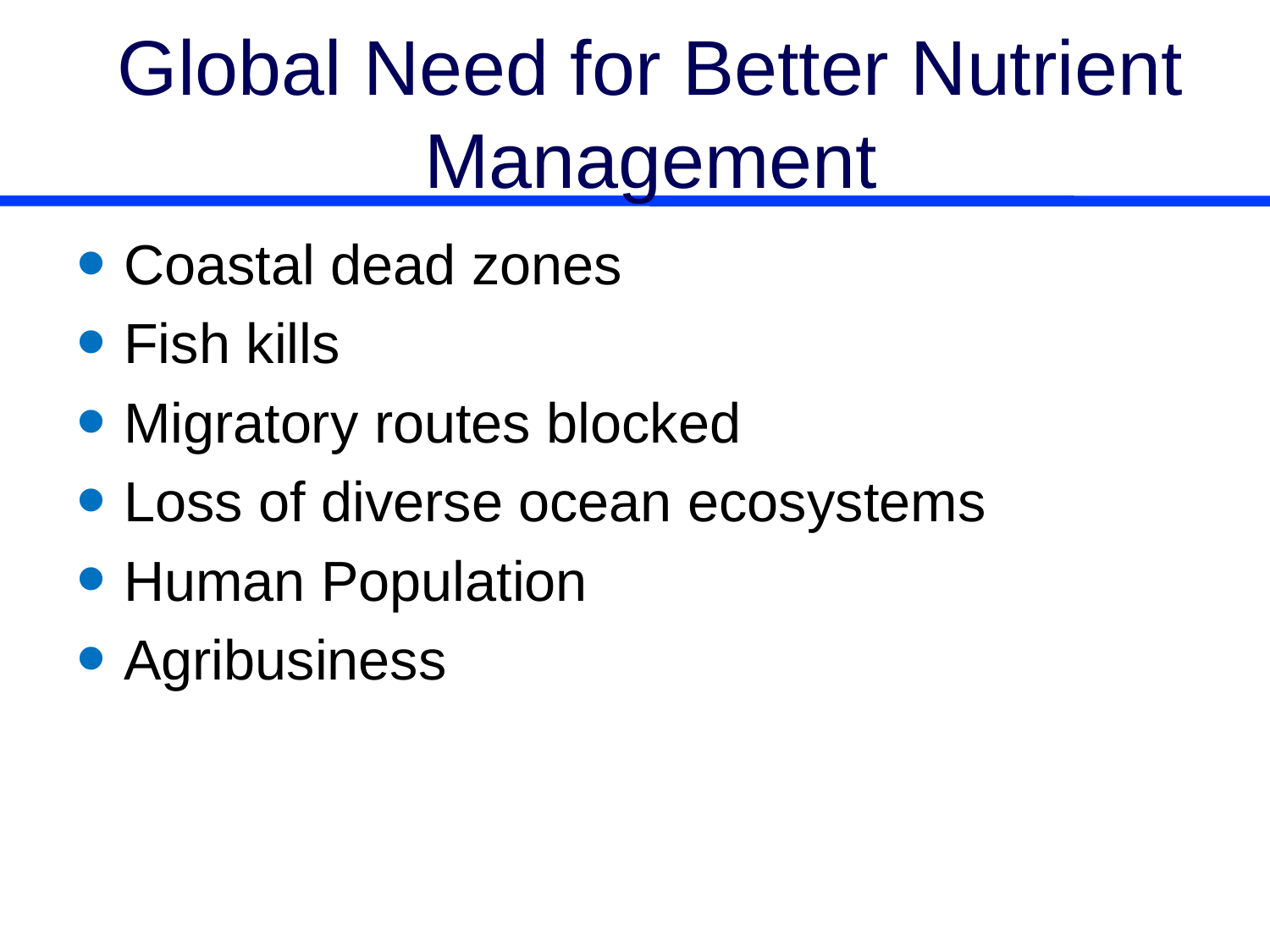

# Global Need for Better Nutrient Management
Coastal dead zones
Fish kills
Migratory routes blocked
Loss of diverse ocean ecosystems
Human Population
Agribusiness